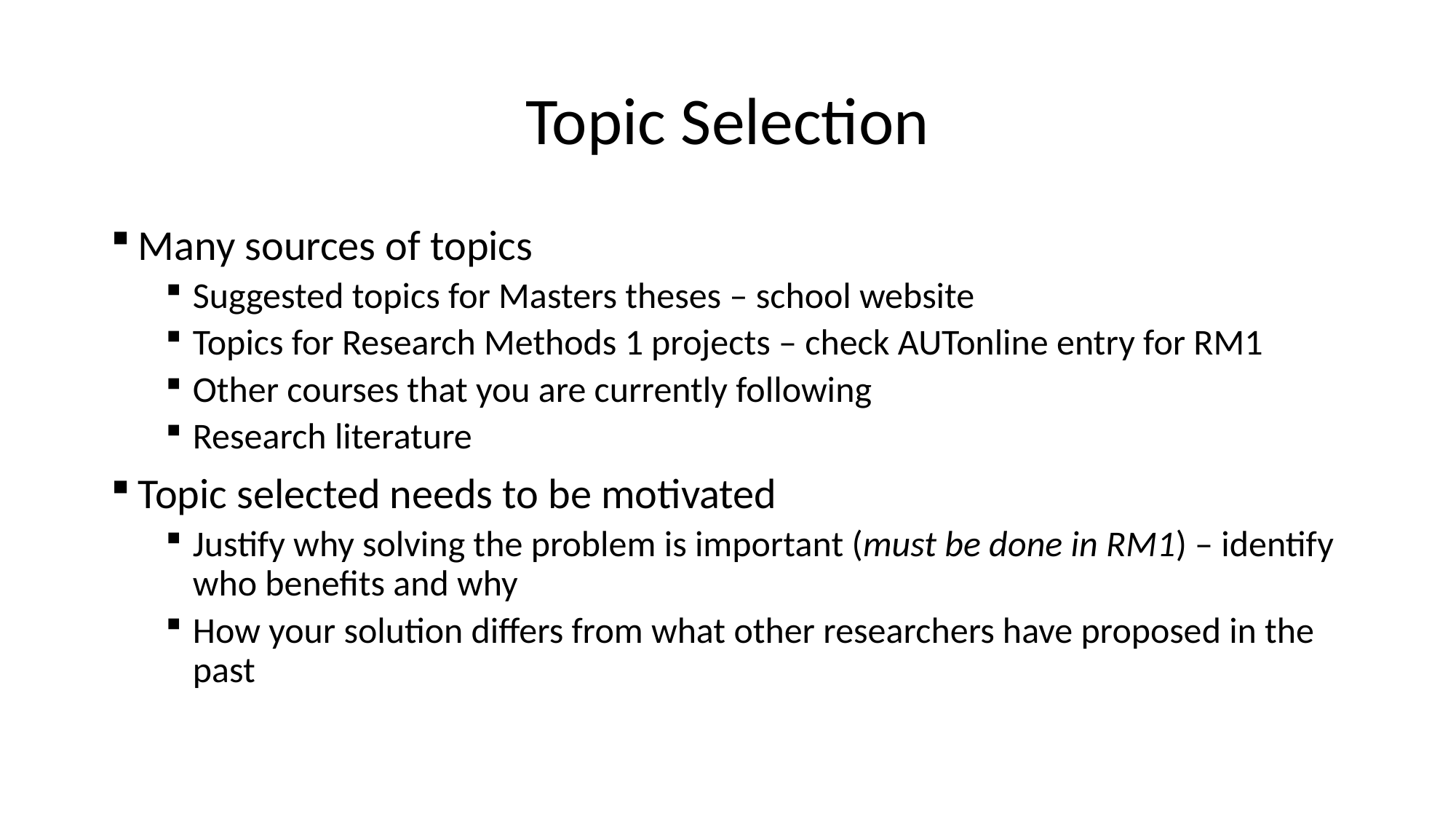

# Topic Selection
Many sources of topics
Suggested topics for Masters theses – school website
Topics for Research Methods 1 projects – check AUTonline entry for RM1
Other courses that you are currently following
Research literature
Topic selected needs to be motivated
Justify why solving the problem is important (must be done in RM1) – identify who benefits and why
How your solution differs from what other researchers have proposed in the past